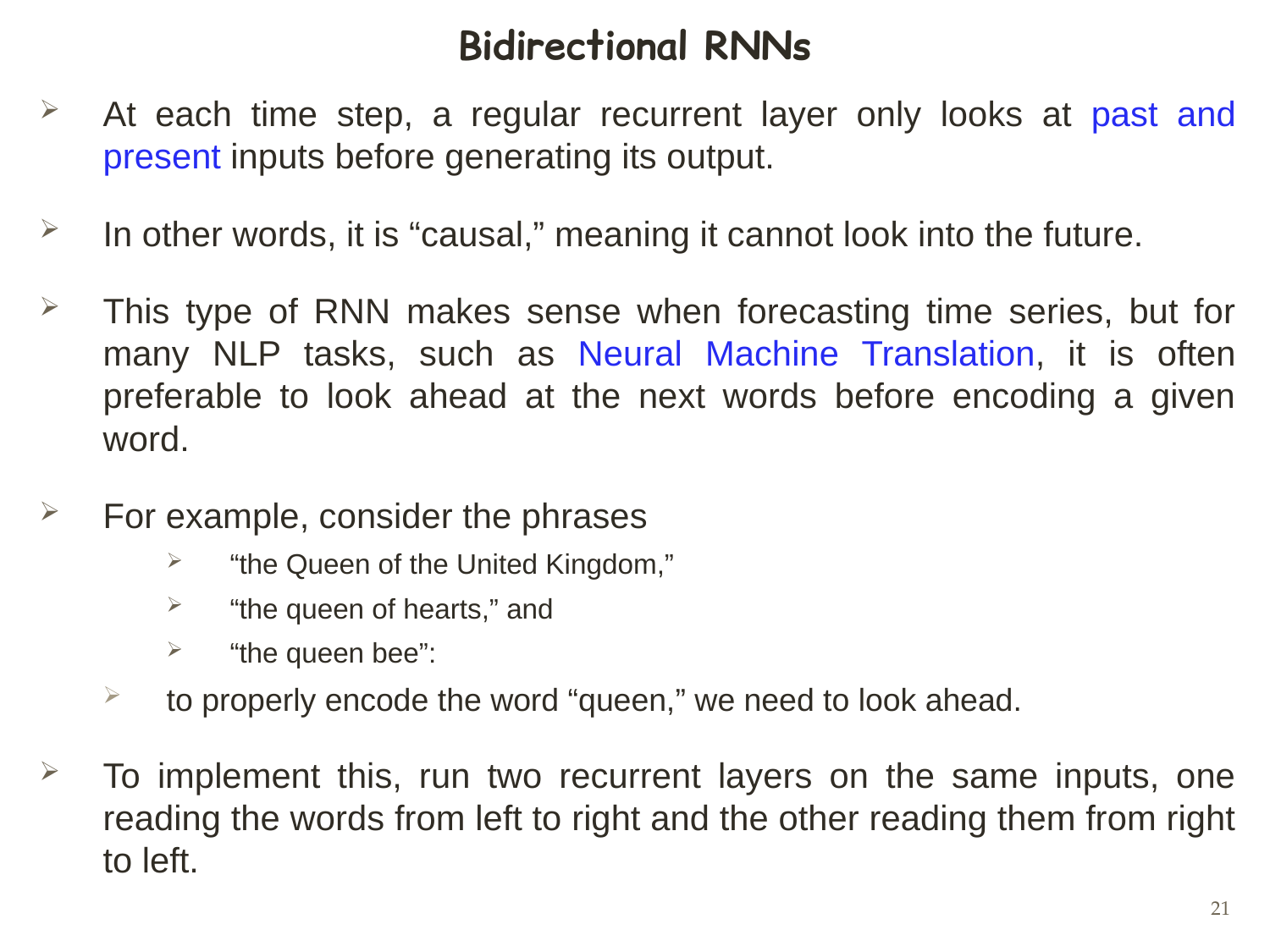

# Bidirectional RNNs

At each time step, a regular recurrent layer only looks at past and present inputs before generating its output.
In other words, it is “causal,” meaning it cannot look into the future.
This type of RNN makes sense when forecasting time series, but for many NLP tasks, such as Neural Machine Translation, it is often preferable to look ahead at the next words before encoding a given word.
For example, consider the phrases
“the Queen of the United Kingdom,”
“the queen of hearts,” and
“the queen bee”:
to properly encode the word “queen,” we need to look ahead.
To implement this, run two recurrent layers on the same inputs, one reading the words from left to right and the other reading them from right to left.
21